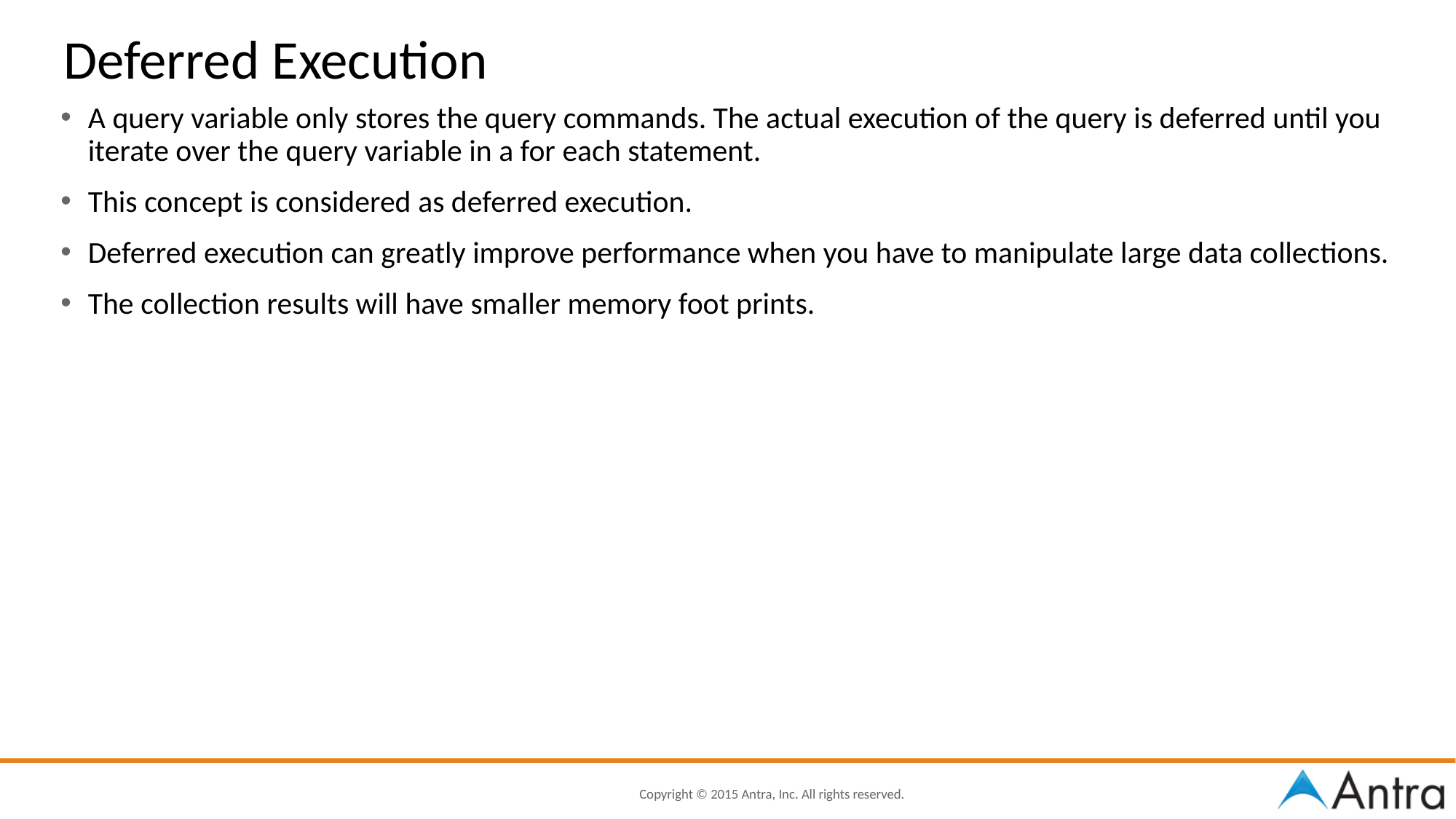

# Deferred Execution
A query variable only stores the query commands. The actual execution of the query is deferred until you iterate over the query variable in a for each statement.
This concept is considered as deferred execution.
Deferred execution can greatly improve performance when you have to manipulate large data collections.
The collection results will have smaller memory foot prints.